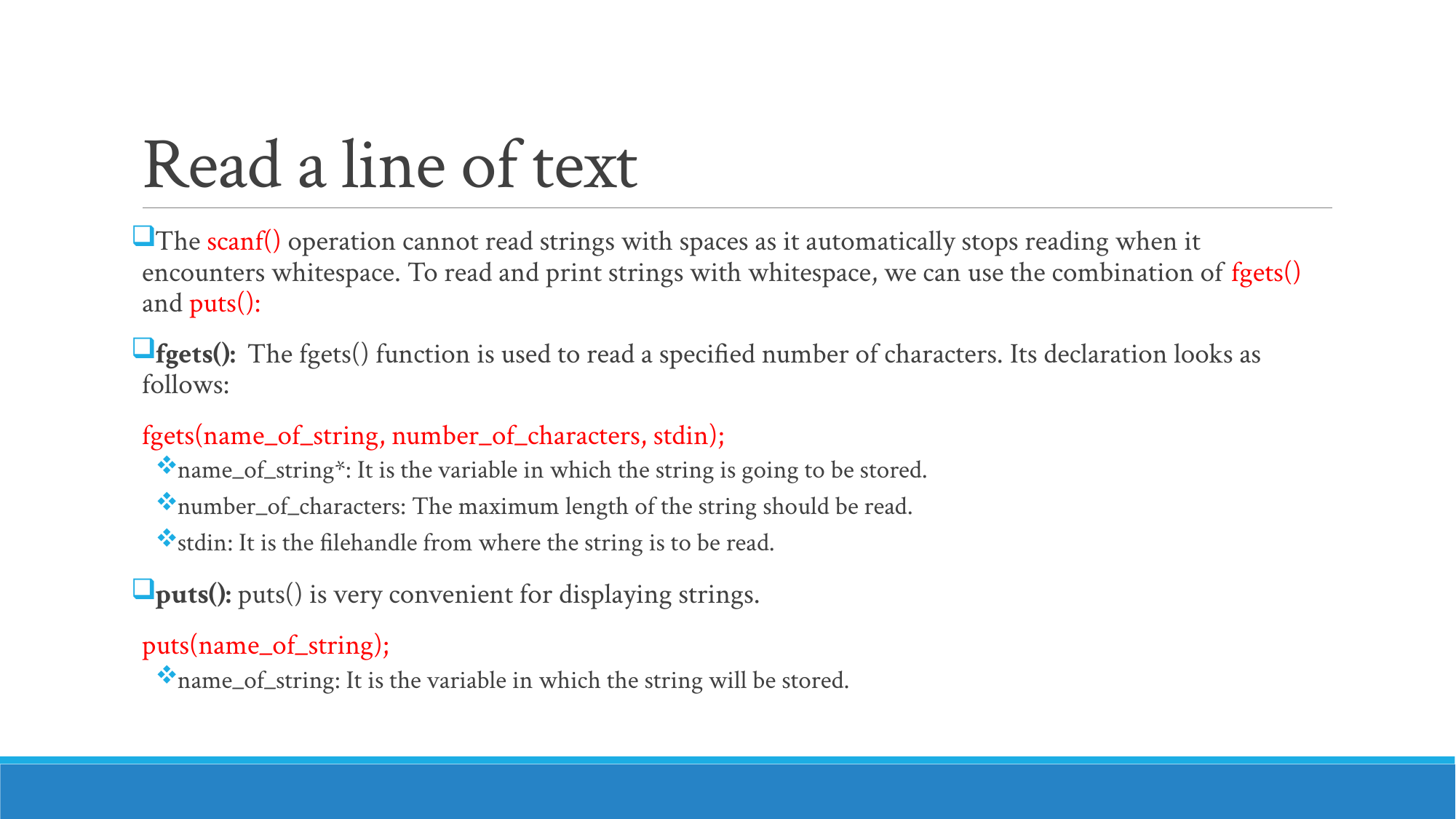

# Read a line of text
The scanf() operation cannot read strings with spaces as it automatically stops reading when it encounters whitespace. To read and print strings with whitespace, we can use the combination of fgets() and puts():
fgets():  The fgets() function is used to read a specified number of characters. Its declaration looks as follows:
fgets(name_of_string, number_of_characters, stdin);
name_of_string*: It is the variable in which the string is going to be stored.
number_of_characters: The maximum length of the string should be read.
stdin: It is the filehandle from where the string is to be read.
puts(): puts() is very convenient for displaying strings.
puts(name_of_string);
name_of_string: It is the variable in which the string will be stored.